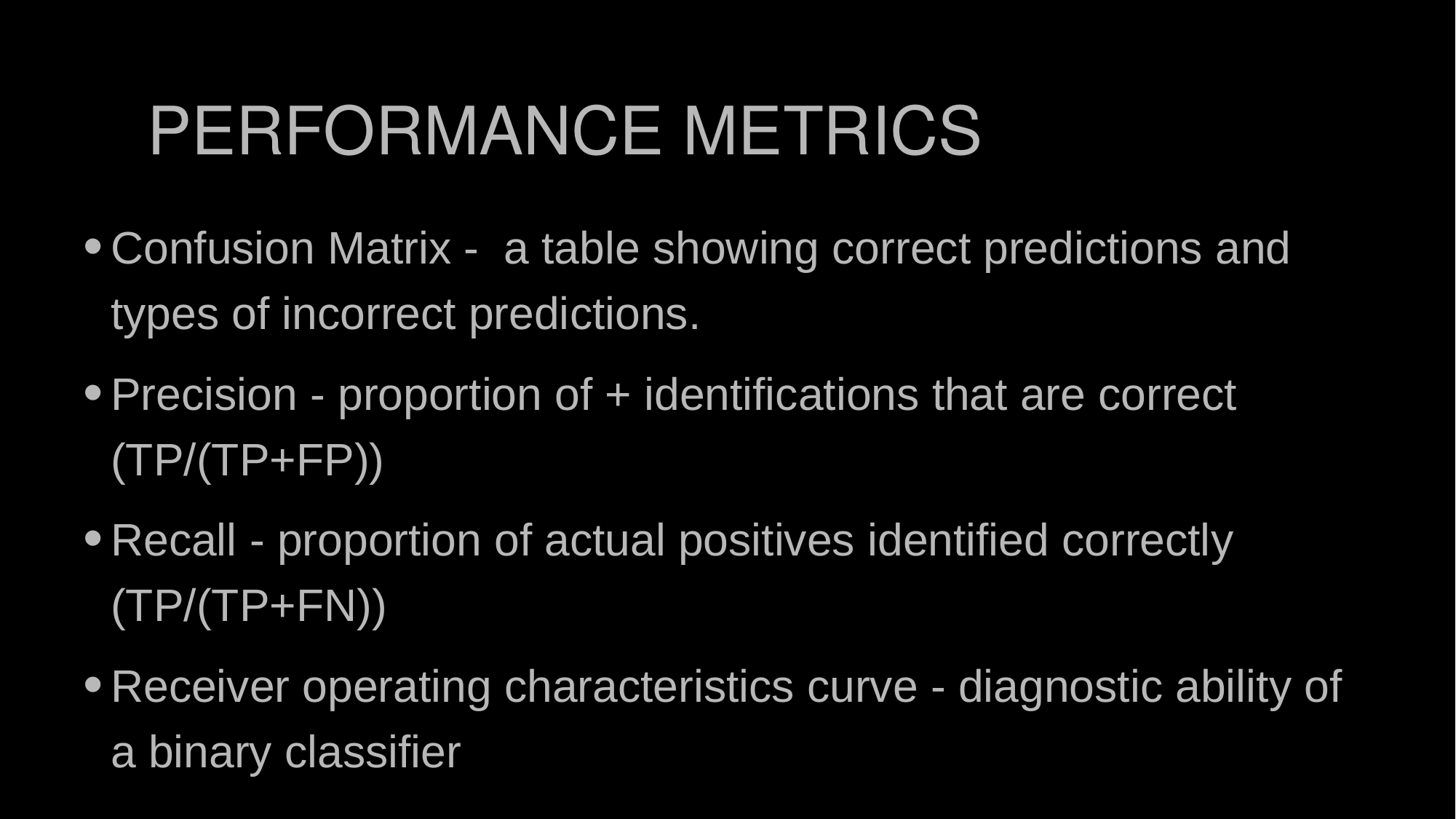

# Performance Metrics
Confusion Matrix -  a table showing correct predictions and types of incorrect predictions.
Precision - proportion of + identifications that are correct (TP/(TP+FP))
Recall - proportion of actual positives identified correctly (TP/(TP+FN))
Receiver operating characteristics curve - diagnostic ability of a binary classifier